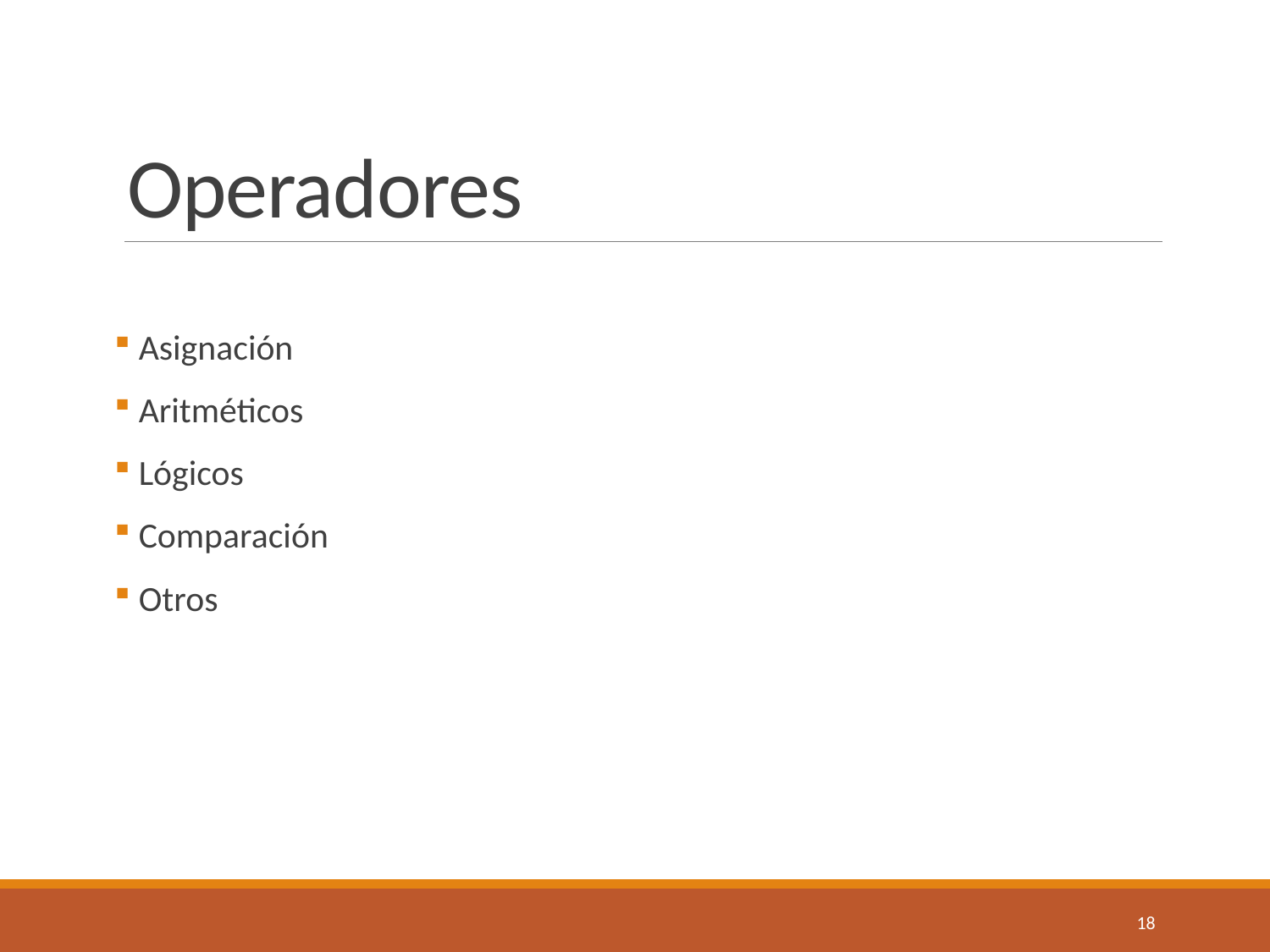

# Operadores

 Asignación
 Aritméticos
 Lógicos
 Comparación
 Otros
18